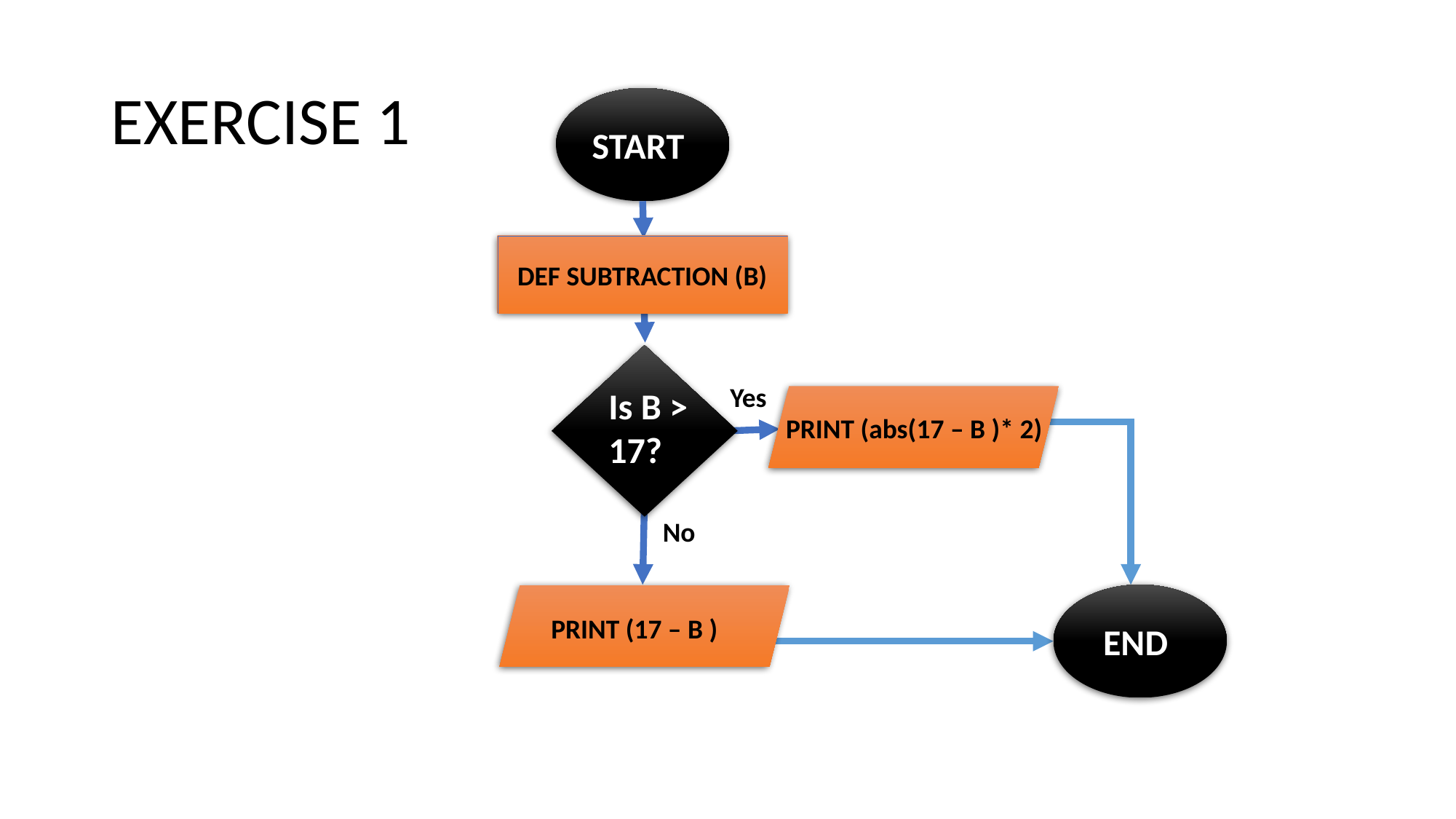

# EXERCISE 1

START

DEF SUBTRACTION (B)

Yes
Is B > 17?

PRINT (abs(17 – B )* 2)
No

PRINT (17 – B )
END